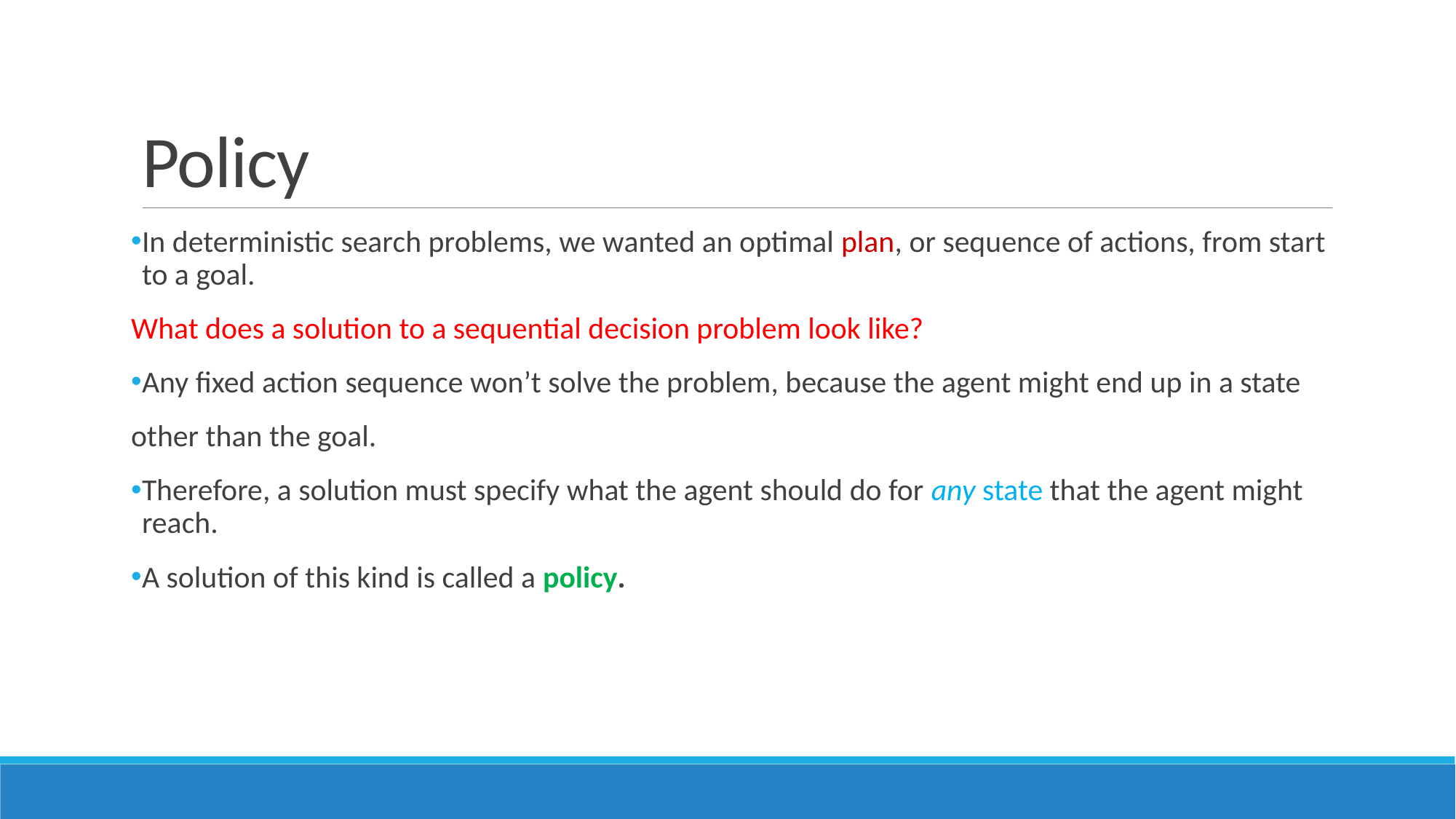

# Policy
In deterministic search problems, we wanted an optimal plan, or sequence of actions, from start to a goal.
What does a solution to a sequential decision problem look like?
Any fixed action sequence won’t solve the problem, because the agent might end up in a state
other than the goal.
Therefore, a solution must specify what the agent should do for any state that the agent might reach.
A solution of this kind is called a policy.